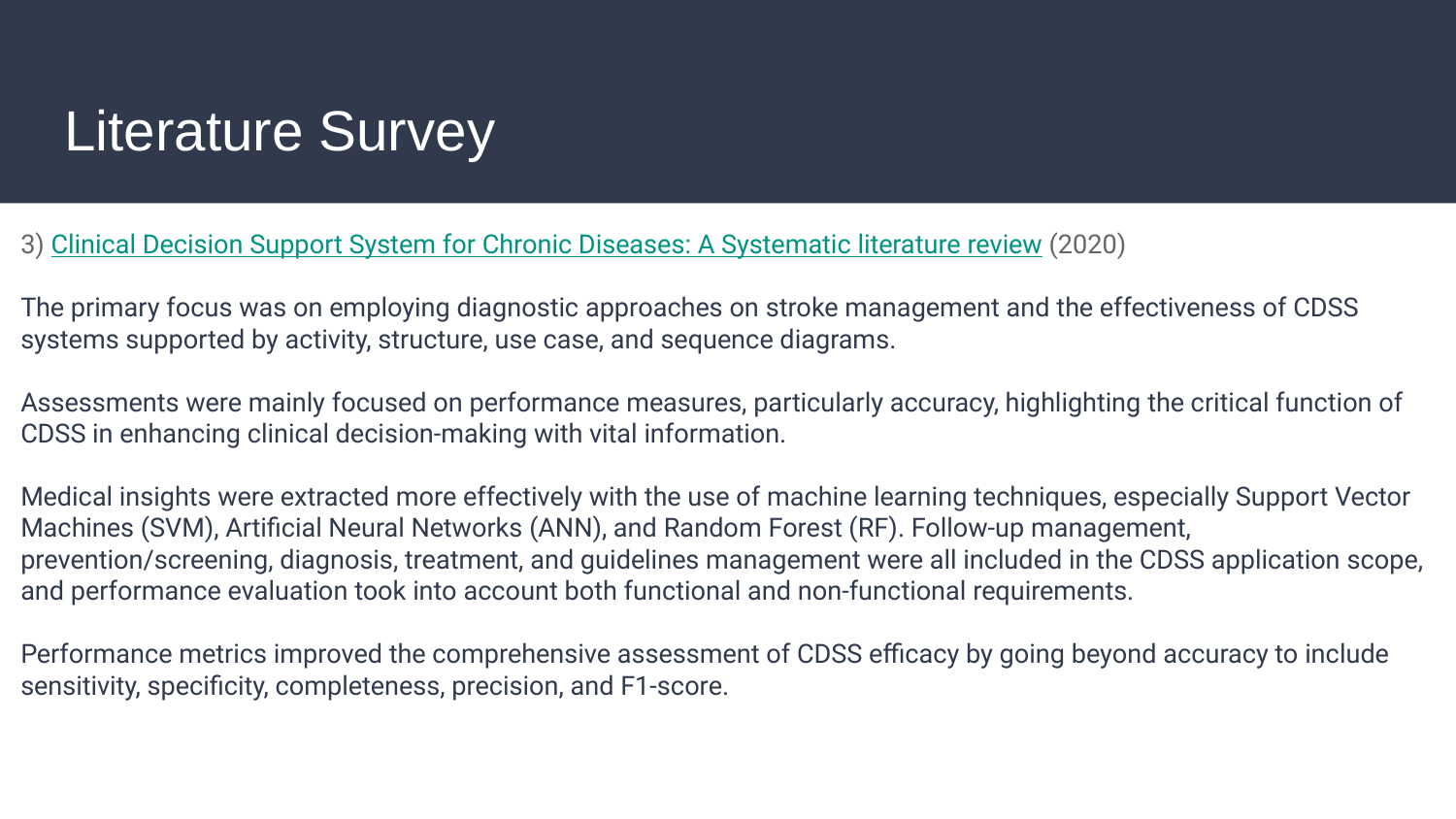

# Literature Survey
3) Clinical Decision Support System for Chronic Diseases: A Systematic literature review (2020)

The primary focus was on employing diagnostic approaches on stroke management and the effectiveness of CDSS systems supported by activity, structure, use case, and sequence diagrams.

Assessments were mainly focused on performance measures, particularly accuracy, highlighting the critical function of CDSS in enhancing clinical decision-making with vital information.

Medical insights were extracted more effectively with the use of machine learning techniques, especially Support Vector Machines (SVM), Artificial Neural Networks (ANN), and Random Forest (RF). Follow-up management, prevention/screening, diagnosis, treatment, and guidelines management were all included in the CDSS application scope, and performance evaluation took into account both functional and non-functional requirements.

Performance metrics improved the comprehensive assessment of CDSS efficacy by going beyond accuracy to include sensitivity, specificity, completeness, precision, and F1-score.